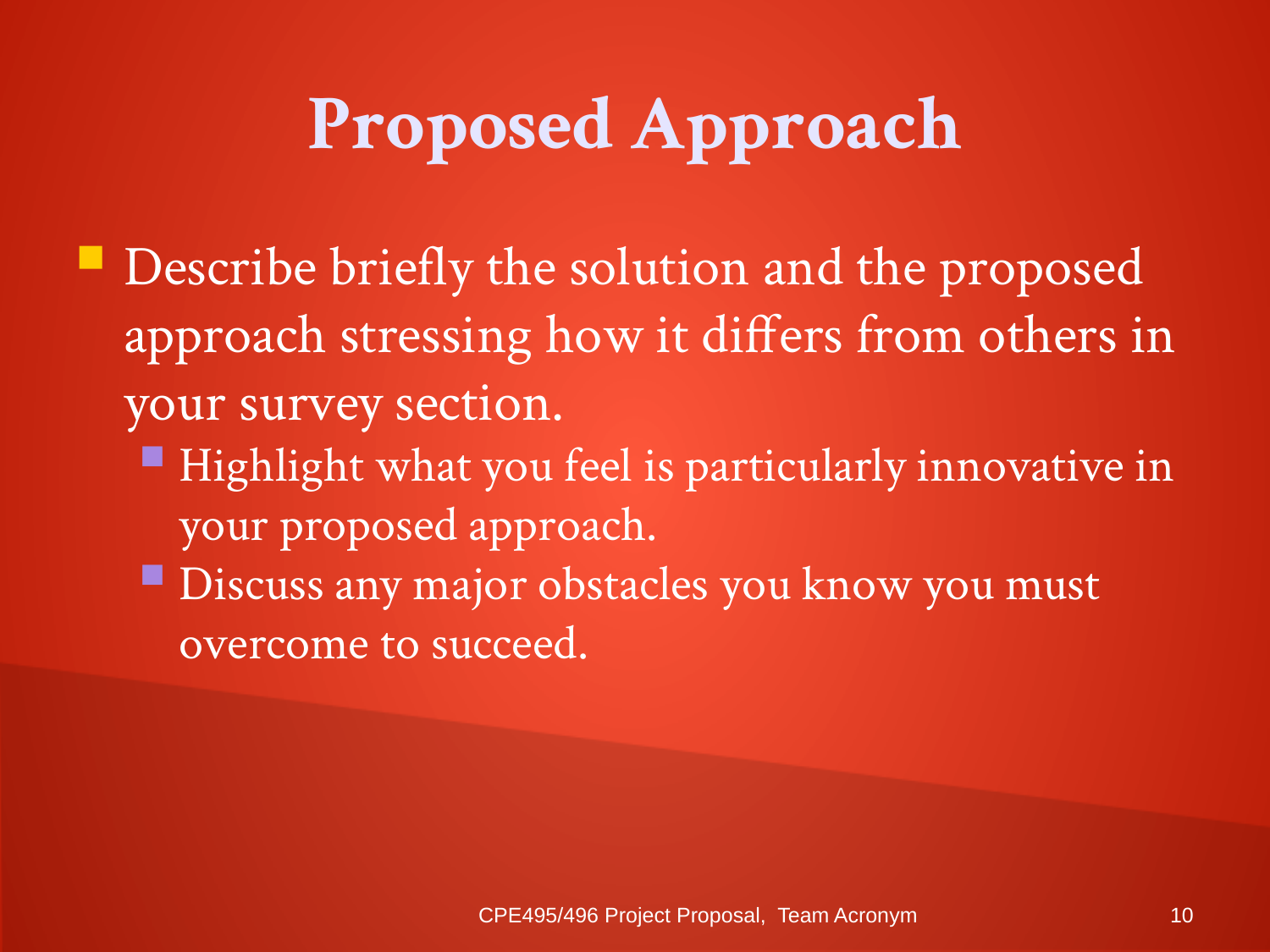

Proposed Approach
Describe briefly the solution and the proposed approach stressing how it differs from others in your survey section.
Highlight what you feel is particularly innovative in your proposed approach.
Discuss any major obstacles you know you must overcome to succeed.
CPE495/496 Project Proposal,  Team Acronym
10